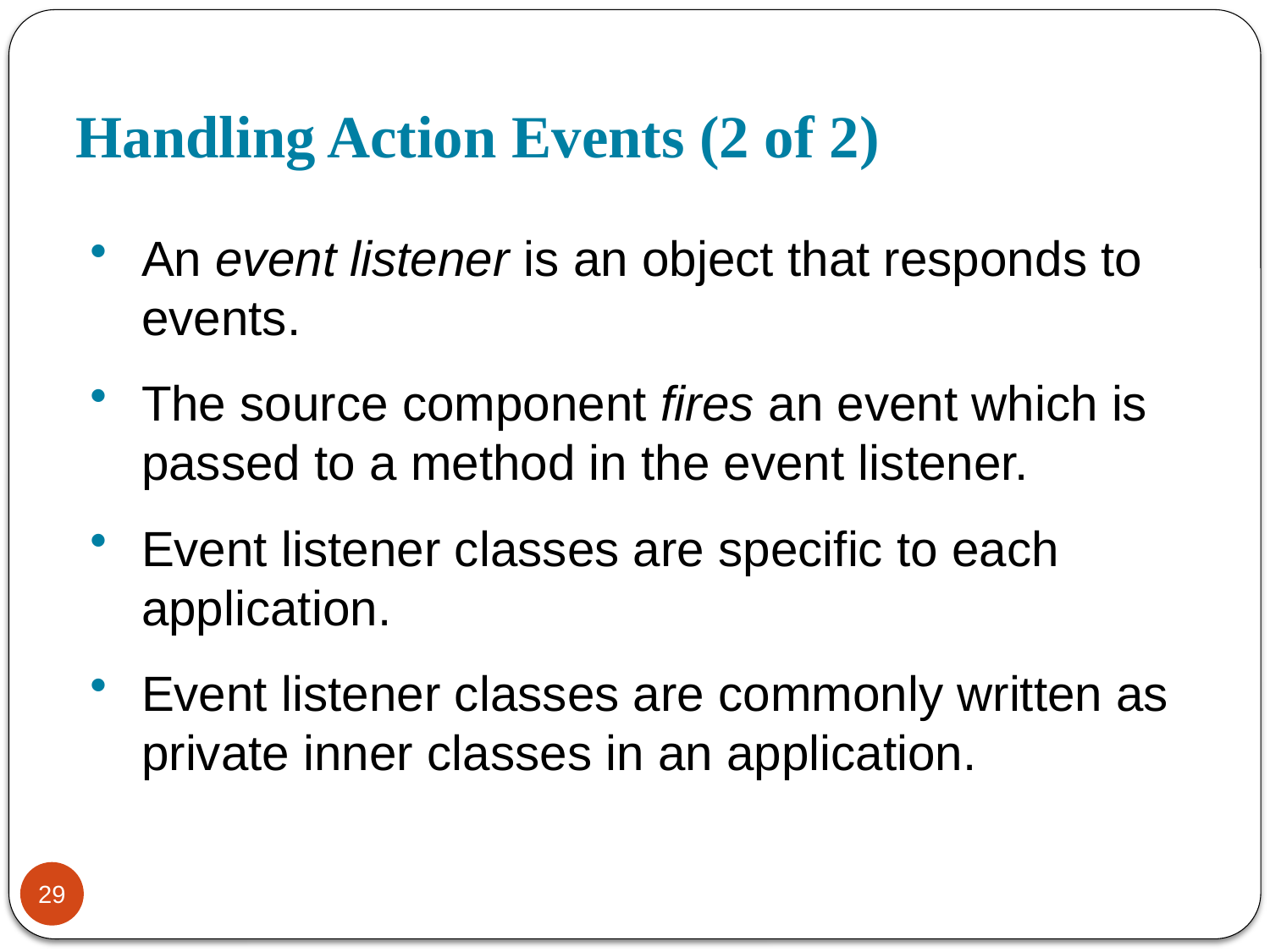

# Handling Action Events (2 of 2)
An event listener is an object that responds to events.
The source component fires an event which is passed to a method in the event listener.
Event listener classes are specific to each application.
Event listener classes are commonly written as private inner classes in an application.
29